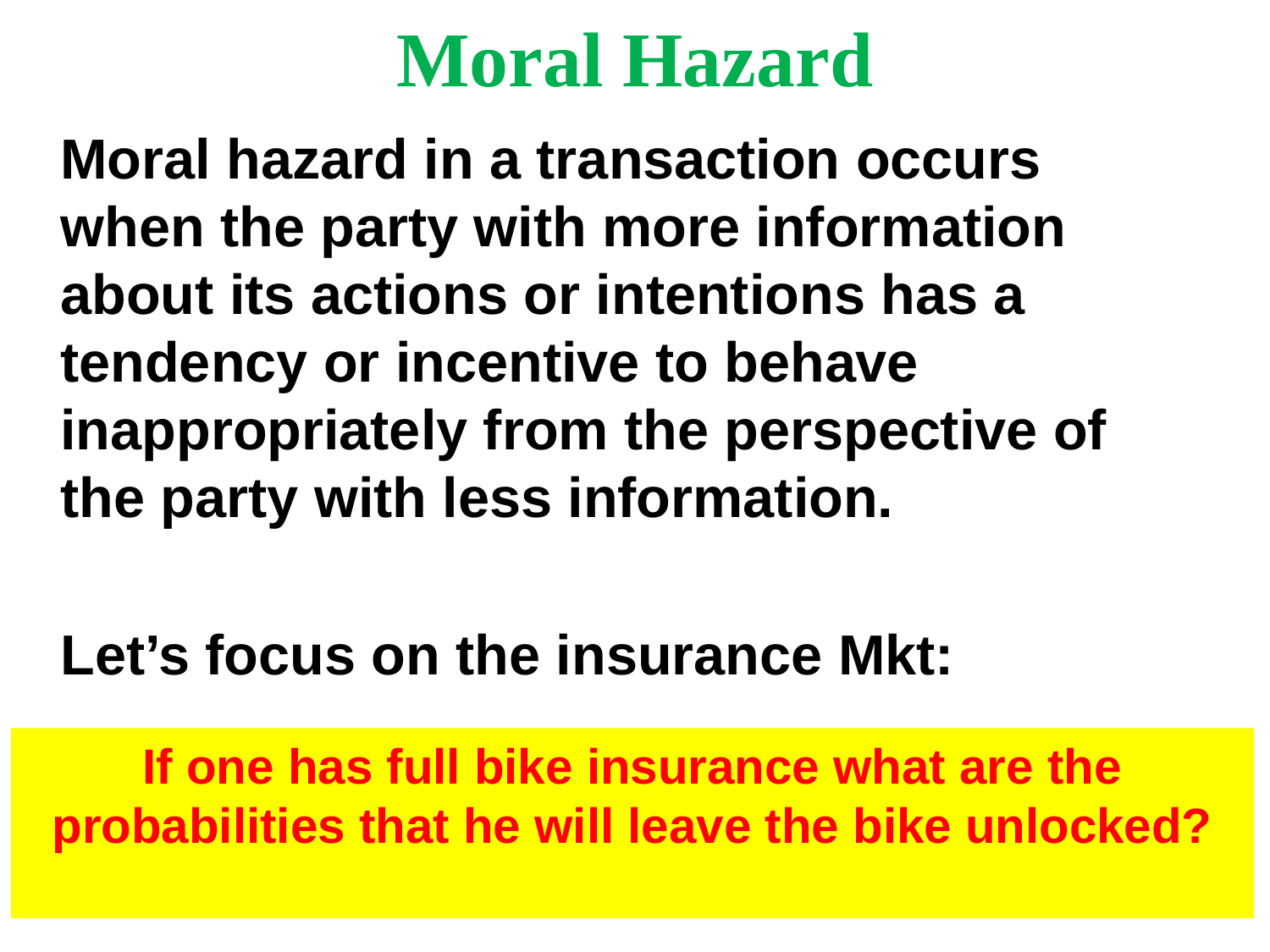

# Moral Hazard
	Moral hazard in a transaction occurs when the party with more information about its actions or intentions has a tendency or incentive to behave inappropriately from the perspective of the party with less information.

	Let’s focus on the insurance Mkt:

If one has full bike insurance what are the probabilities that he will leave the bike unlocked?